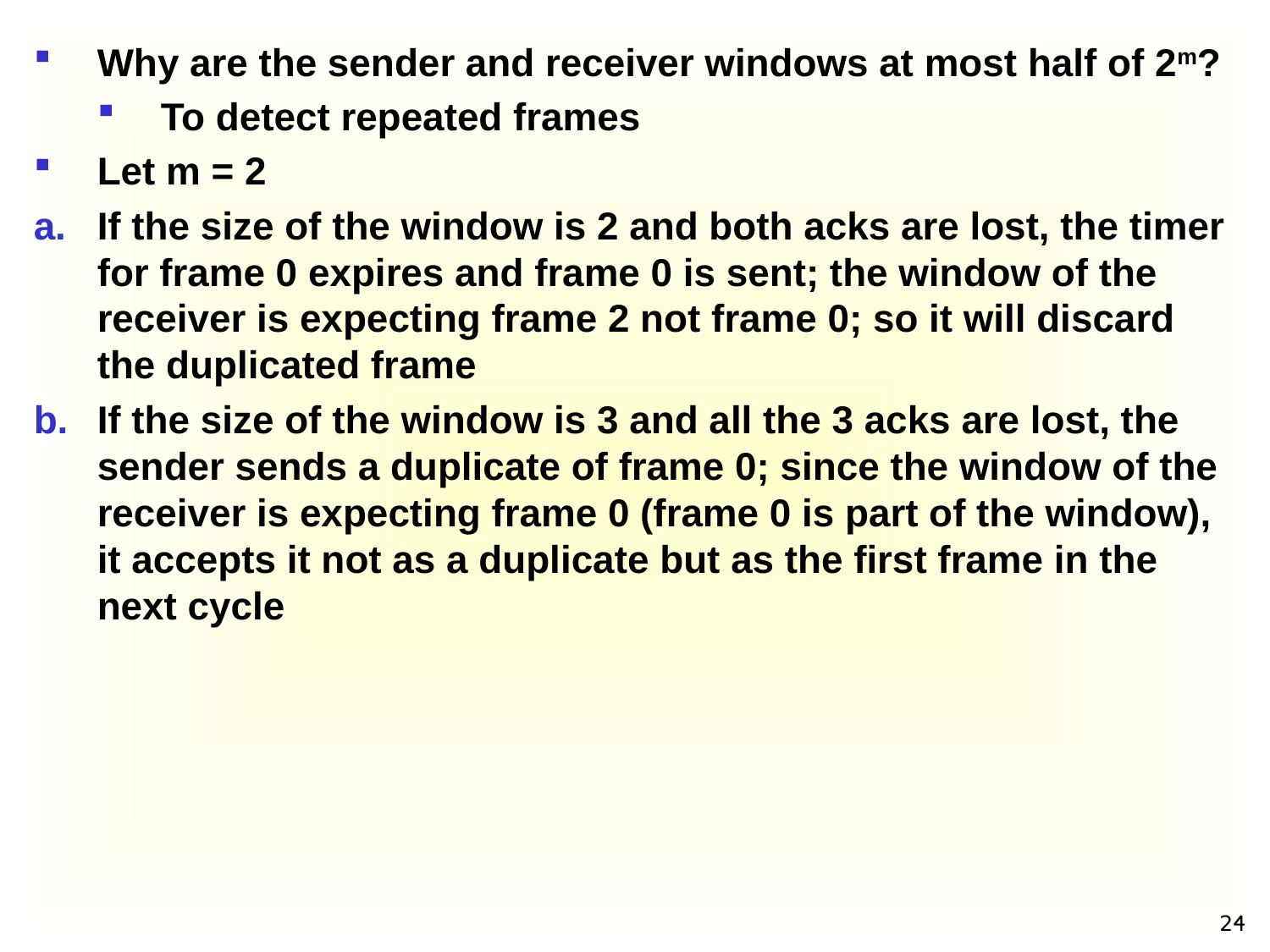

Why are the sender and receiver windows at most half of 2m?
To detect repeated frames
Let m = 2
If the size of the window is 2 and both acks are lost, the timer for frame 0 expires and frame 0 is sent; the window of the receiver is expecting frame 2 not frame 0; so it will discard the duplicated frame
If the size of the window is 3 and all the 3 acks are lost, the sender sends a duplicate of frame 0; since the window of the receiver is expecting frame 0 (frame 0 is part of the window), it accepts it not as a duplicate but as the first frame in the next cycle
#
24